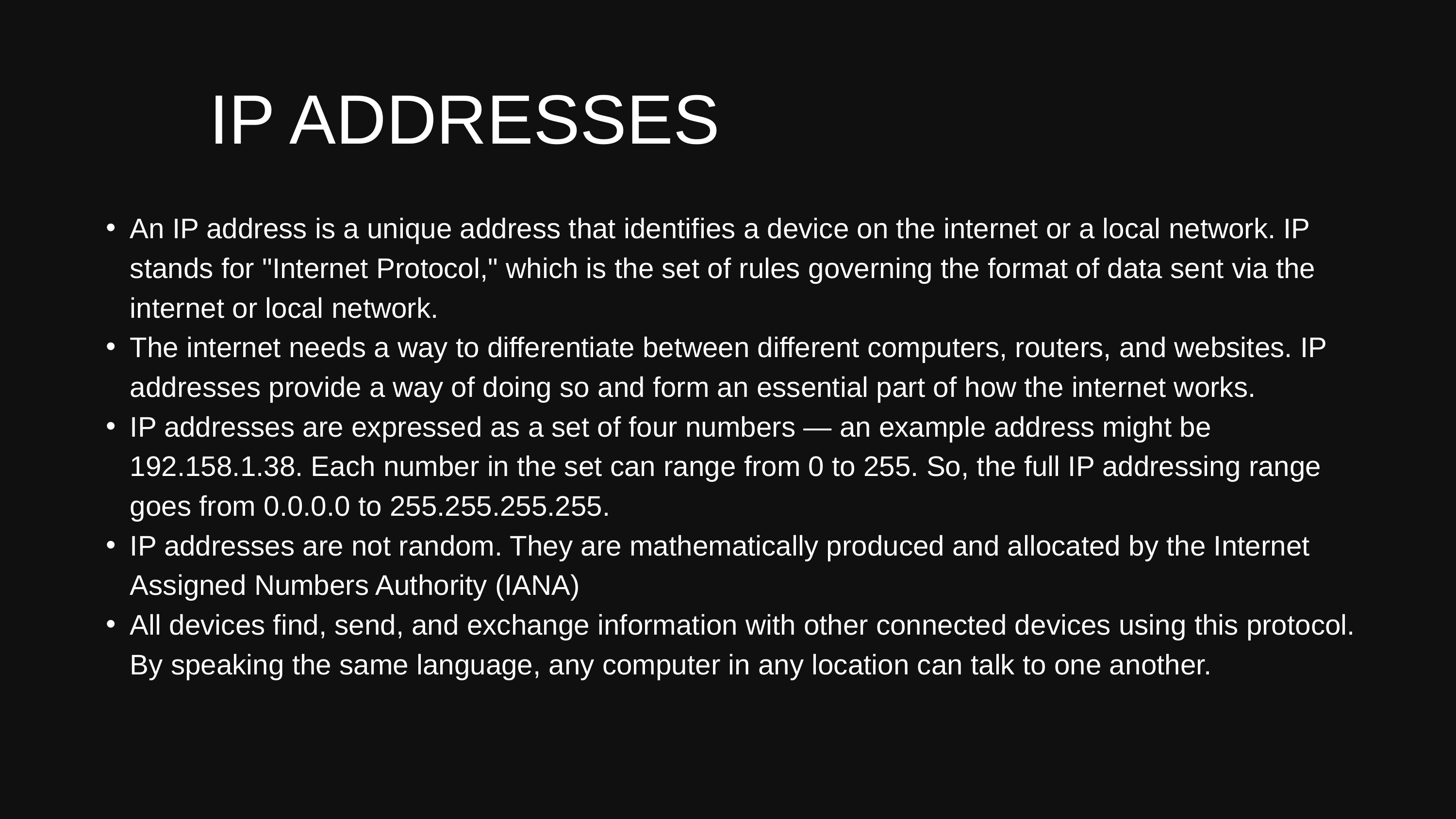

IP ADDRESSES
An IP address is a unique address that identifies a device on the internet or a local network. IP stands for "Internet Protocol," which is the set of rules governing the format of data sent via the internet or local network.
The internet needs a way to differentiate between different computers, routers, and websites. IP addresses provide a way of doing so and form an essential part of how the internet works.
IP addresses are expressed as a set of four numbers — an example address might be 192.158.1.38. Each number in the set can range from 0 to 255. So, the full IP addressing range goes from 0.0.0.0 to 255.255.255.255.
IP addresses are not random. They are mathematically produced and allocated by the Internet Assigned Numbers Authority (IANA)
All devices find, send, and exchange information with other connected devices using this protocol. By speaking the same language, any computer in any location can talk to one another.